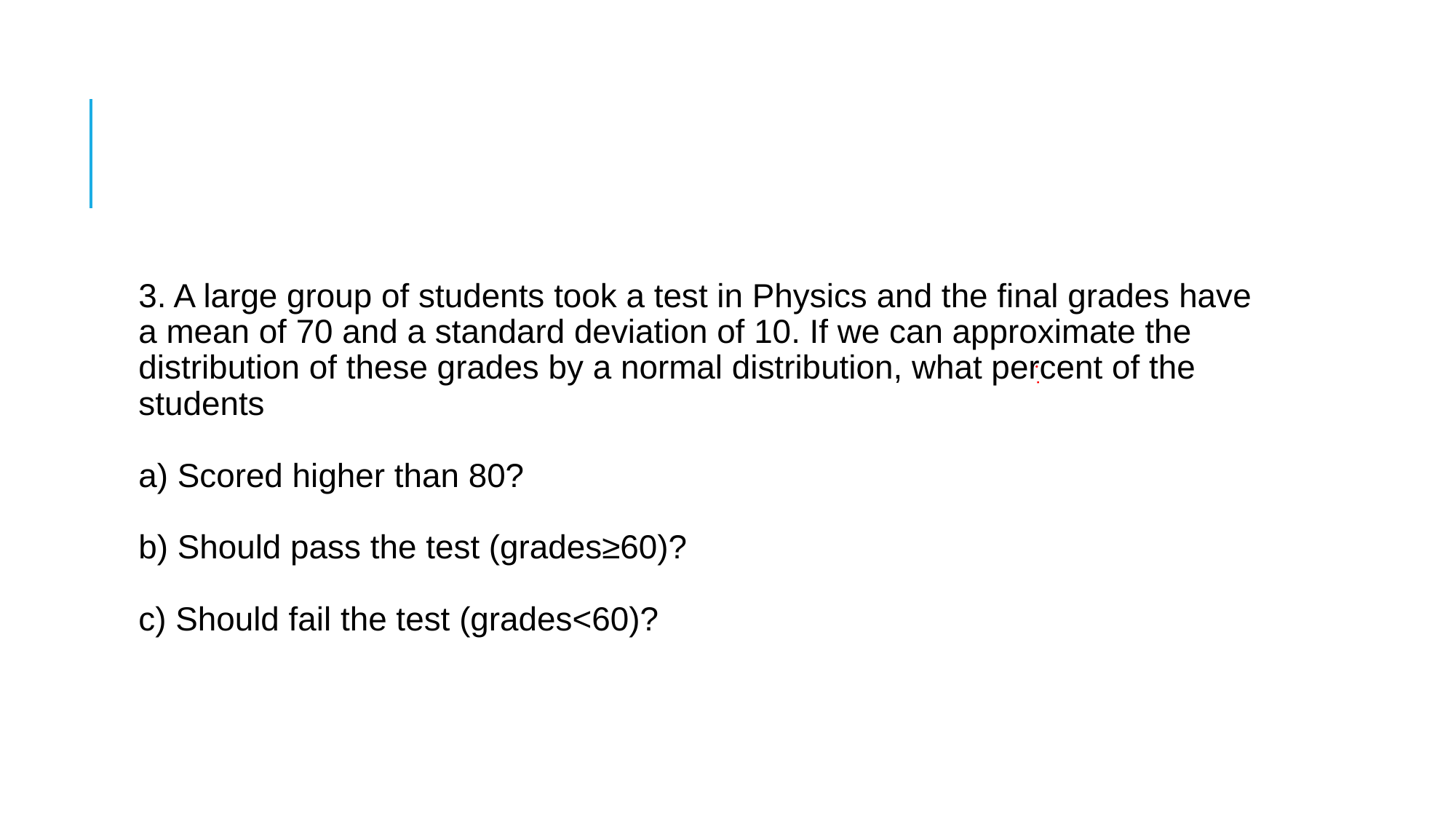

#
3. A large group of students took a test in Physics and the final grades have a mean of 70 and a standard deviation of 10. If we can approximate the distribution of these grades by a normal distribution, what percent of the students
a) Scored higher than 80?
b) Should pass the test (grades≥60)?
c) Should fail the test (grades<60)?